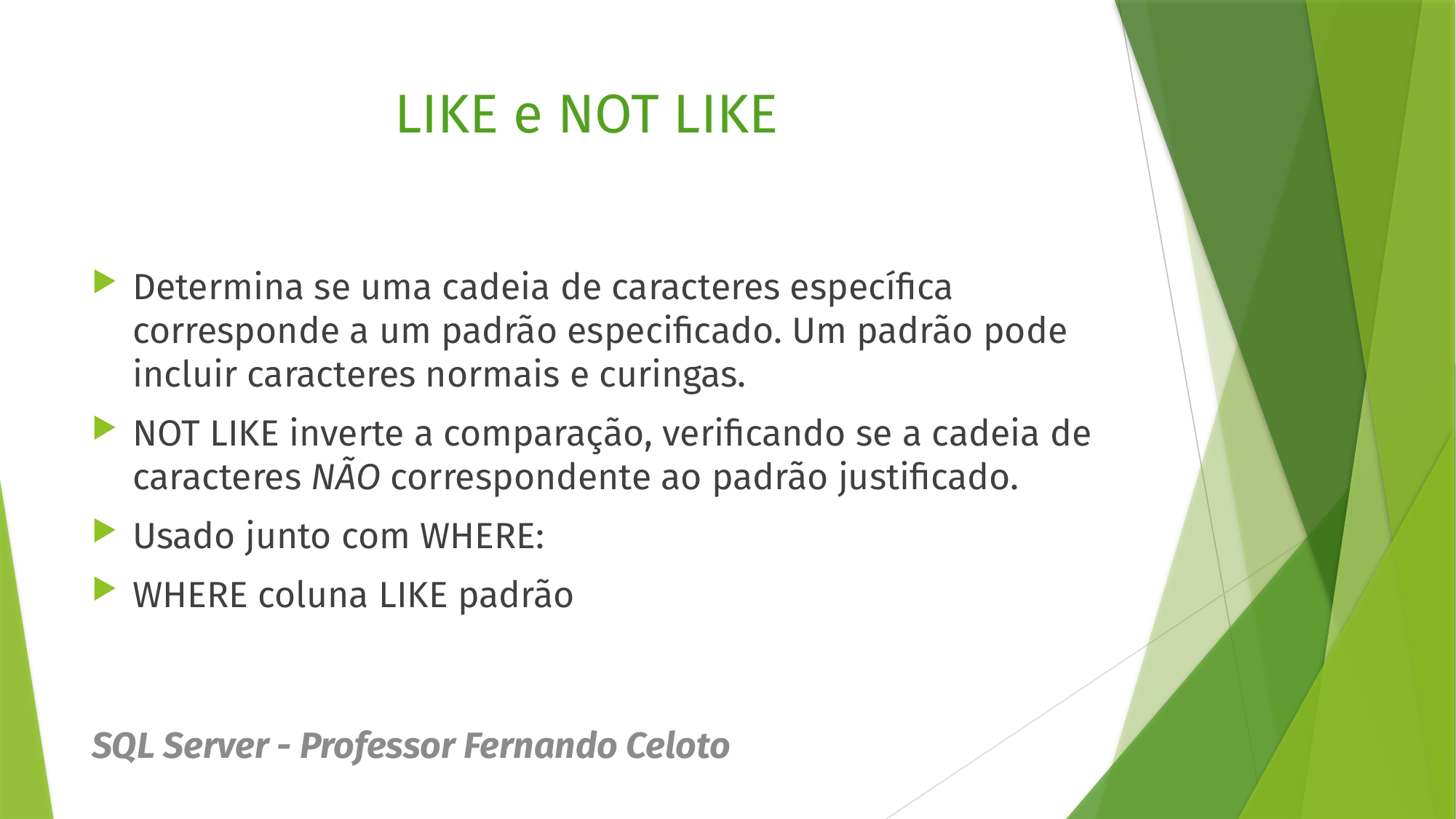

# LIKE e NOT LIKE
Determina se uma cadeia de caracteres específica corresponde a um padrão especificado. Um padrão pode incluir caracteres normais e curingas.
NOT LIKE inverte a comparação, verificando se a cadeia de caracteres NÃO correspondente ao padrão justificado.
Usado junto com WHERE:
WHERE coluna LIKE padrão
SQL Server - Professor Fernando Celoto